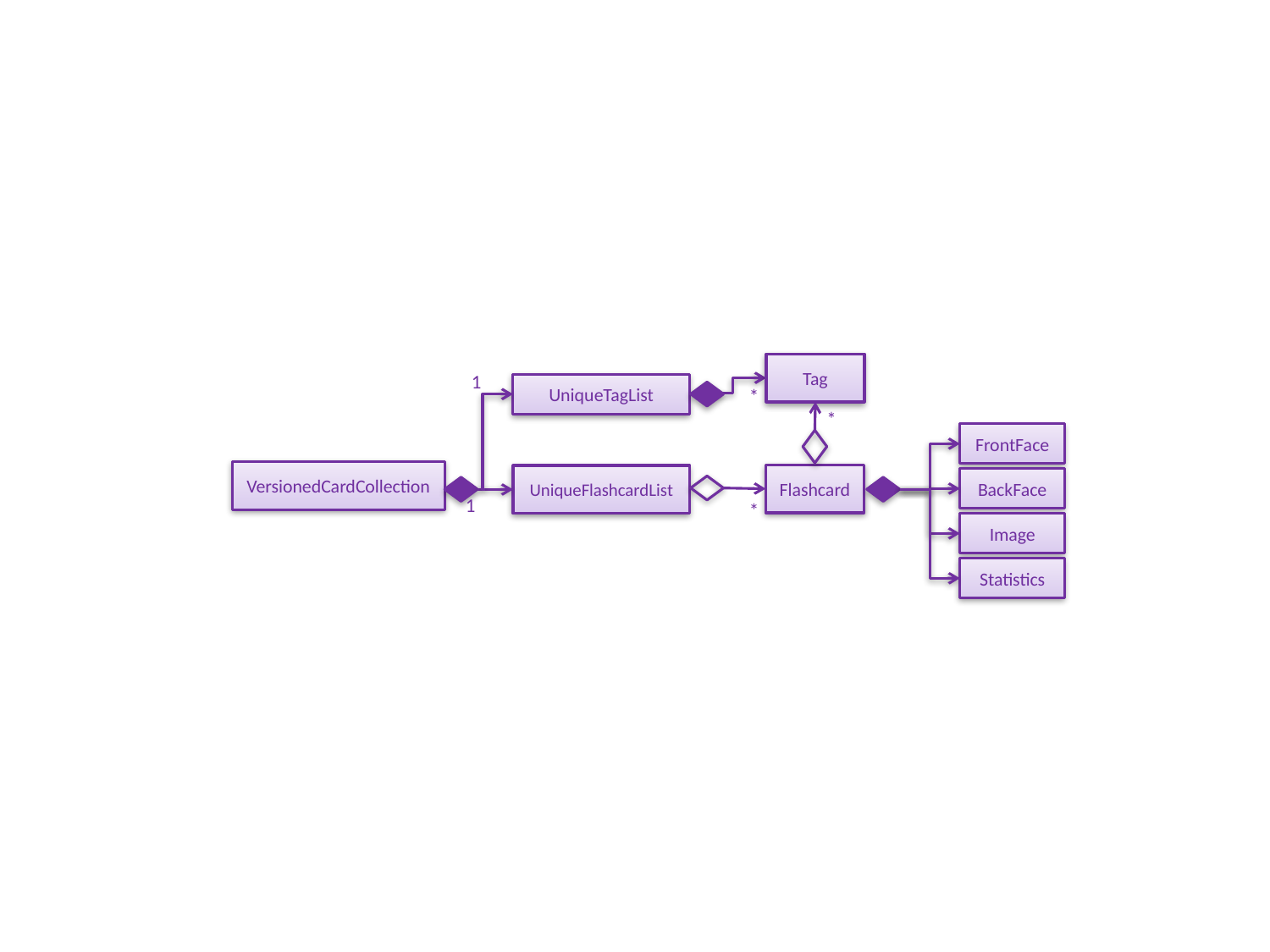

Tag
1
UniqueTagList

*
*
FrontFace

VersionedCardCollection
Flashcard
UniqueFlashcardList
BackFace

1
*
Image
Statistics